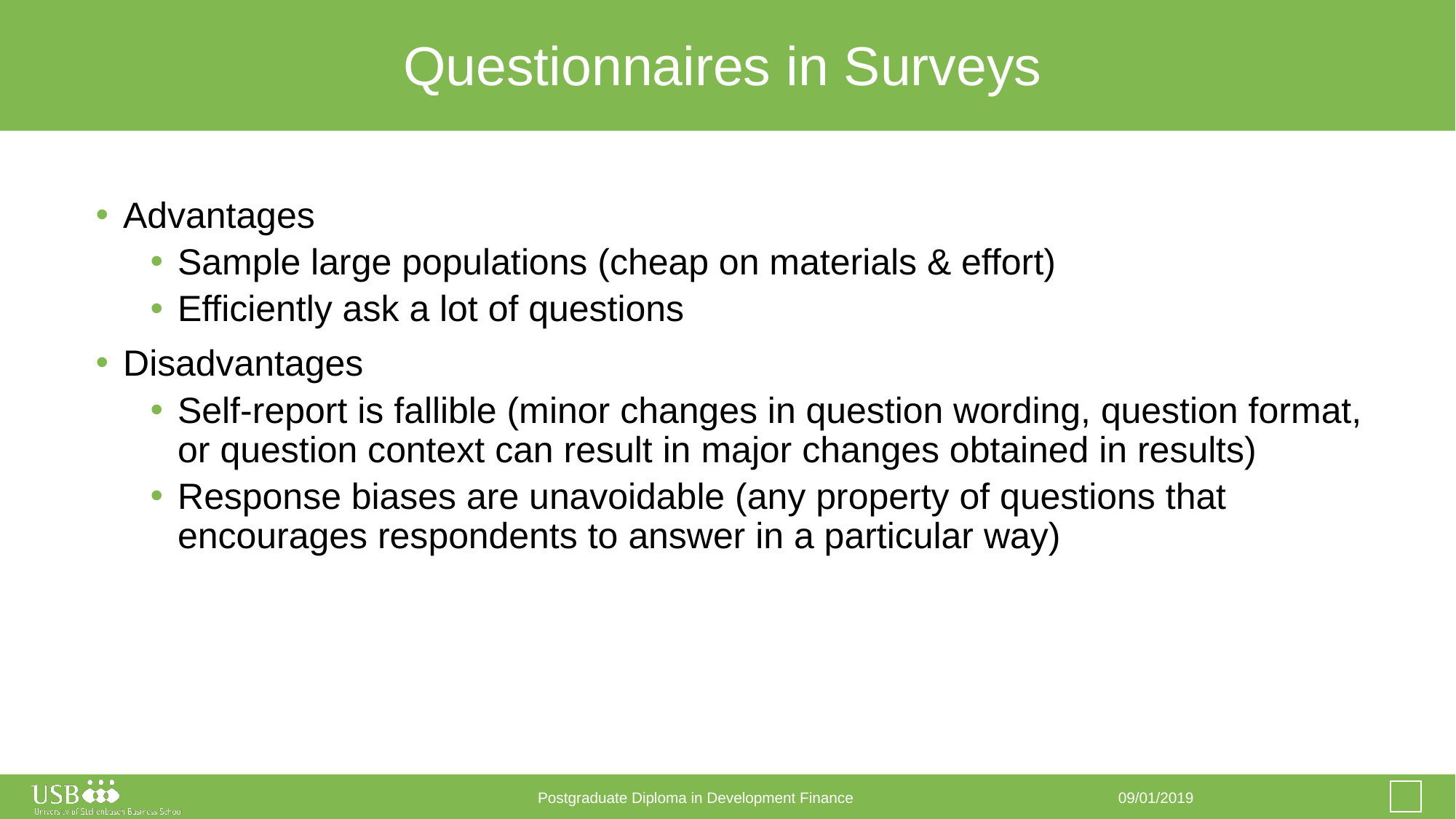

# Questionnaires in Surveys
Advantages
Sample large populations (cheap on materials & effort)
Efficiently ask a lot of questions
Disadvantages
Self-report is fallible (minor changes in question wording, question format, or question context can result in major changes obtained in results)
Response biases are unavoidable (any property of questions that encourages respondents to answer in a particular way)